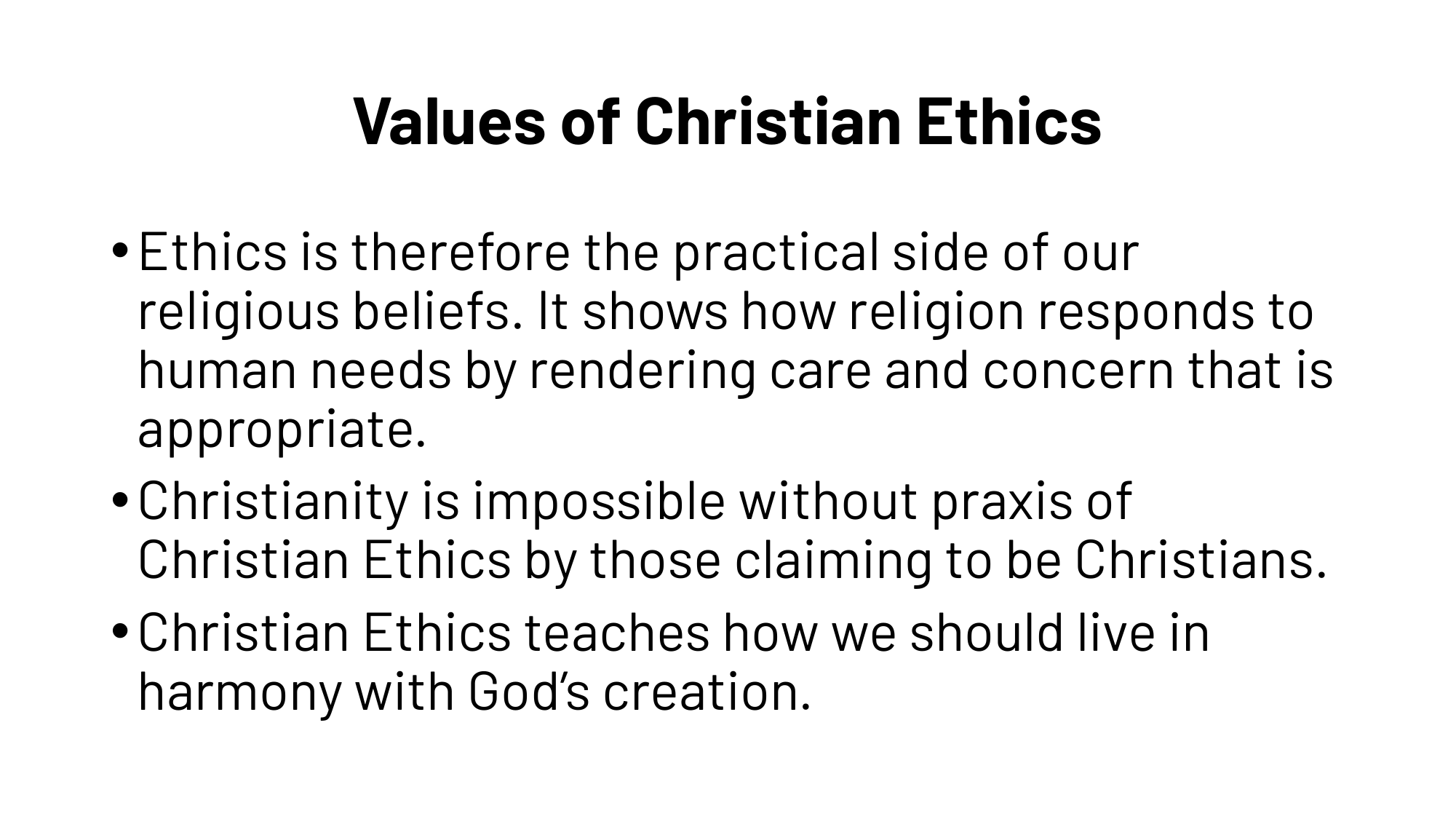

# Values of Christian Ethics
Ethics is therefore the practical side of our religious beliefs. It shows how religion responds to human needs by rendering care and concern that is appropriate.
Christianity is impossible without praxis of Christian Ethics by those claiming to be Christians.
Christian Ethics teaches how we should live in harmony with God’s creation.